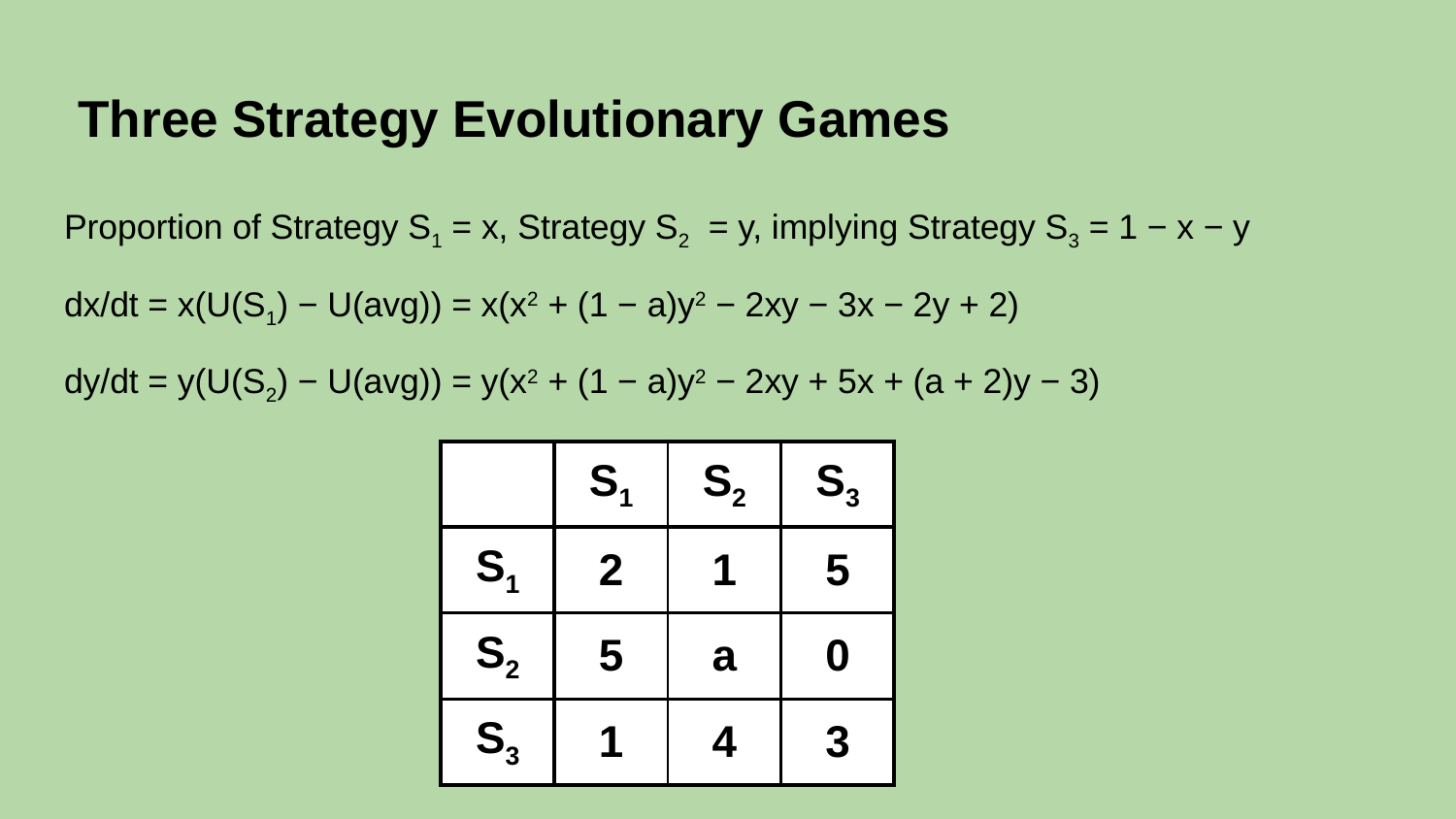

# Three Strategy Evolutionary Games
Proportion of Strategy S1 = x, Strategy S2  = y, implying Strategy S3 = 1 − x − y
dx/dt = x(U(S1) − U(avg)) = x(x2 + (1 − a)y2 − 2xy − 3x − 2y + 2)
dy/dt = y(U(S2) − U(avg)) = y(x2 + (1 − a)y2 − 2xy + 5x + (a + 2)y − 3)
|  | S1 | S2 | S3 |
| --- | --- | --- | --- |
| S1 | 2 | 1 | 5 |
| S2 | 5 | a | 0 |
| S3 | 1 | 4 | 3 |